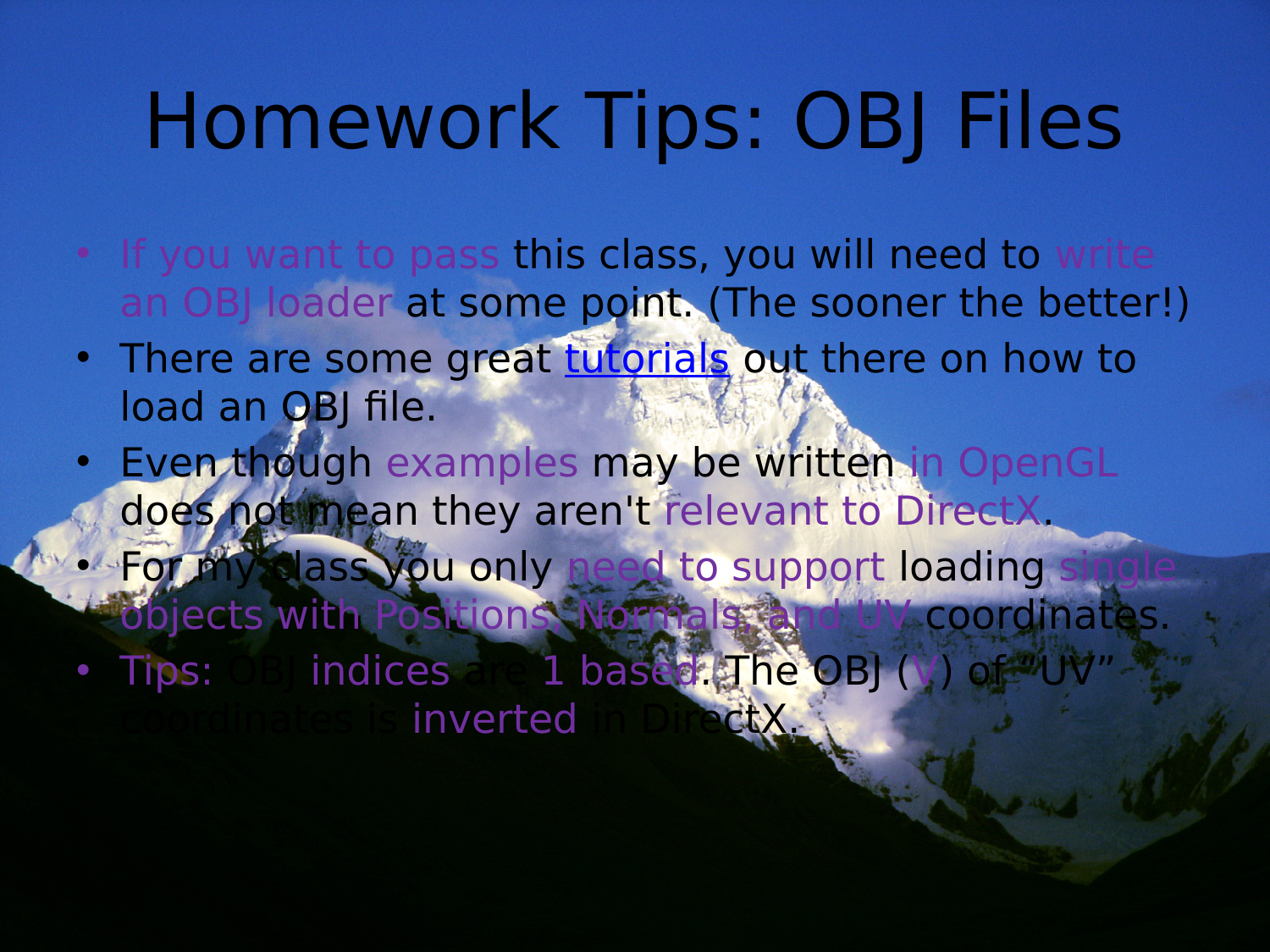

# Homework Tips: OBJ Files
If you want to pass this class, you will need to write an OBJ loader at some point. (The sooner the better!)
There are some great tutorials out there on how to load an OBJ file.
Even though examples may be written in OpenGL does not mean they aren't relevant to DirectX.
For my class you only need to support loading single objects with Positions, Normals, and UV coordinates.
Tips: OBJ indices are 1 based. The OBJ (V) of “UV” coordinates is inverted in DirectX.